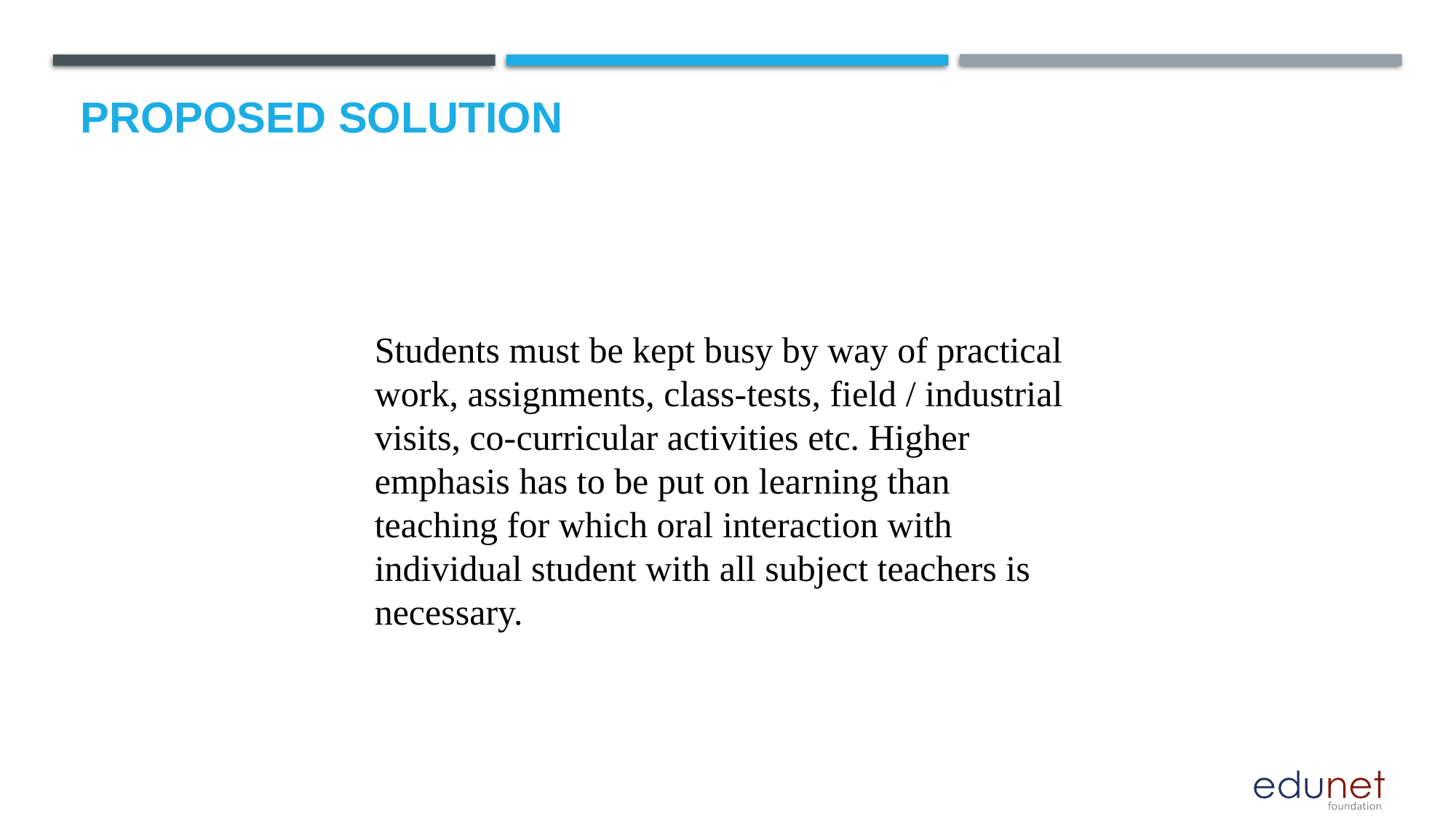

# Proposed Solution

Students must be kept busy by way of practical work, assignments, class-tests, field / industrial visits, co-curricular activities etc. Higher emphasis has to be put on learning than teaching for which oral interaction with individual student with all subject teachers is necessary.